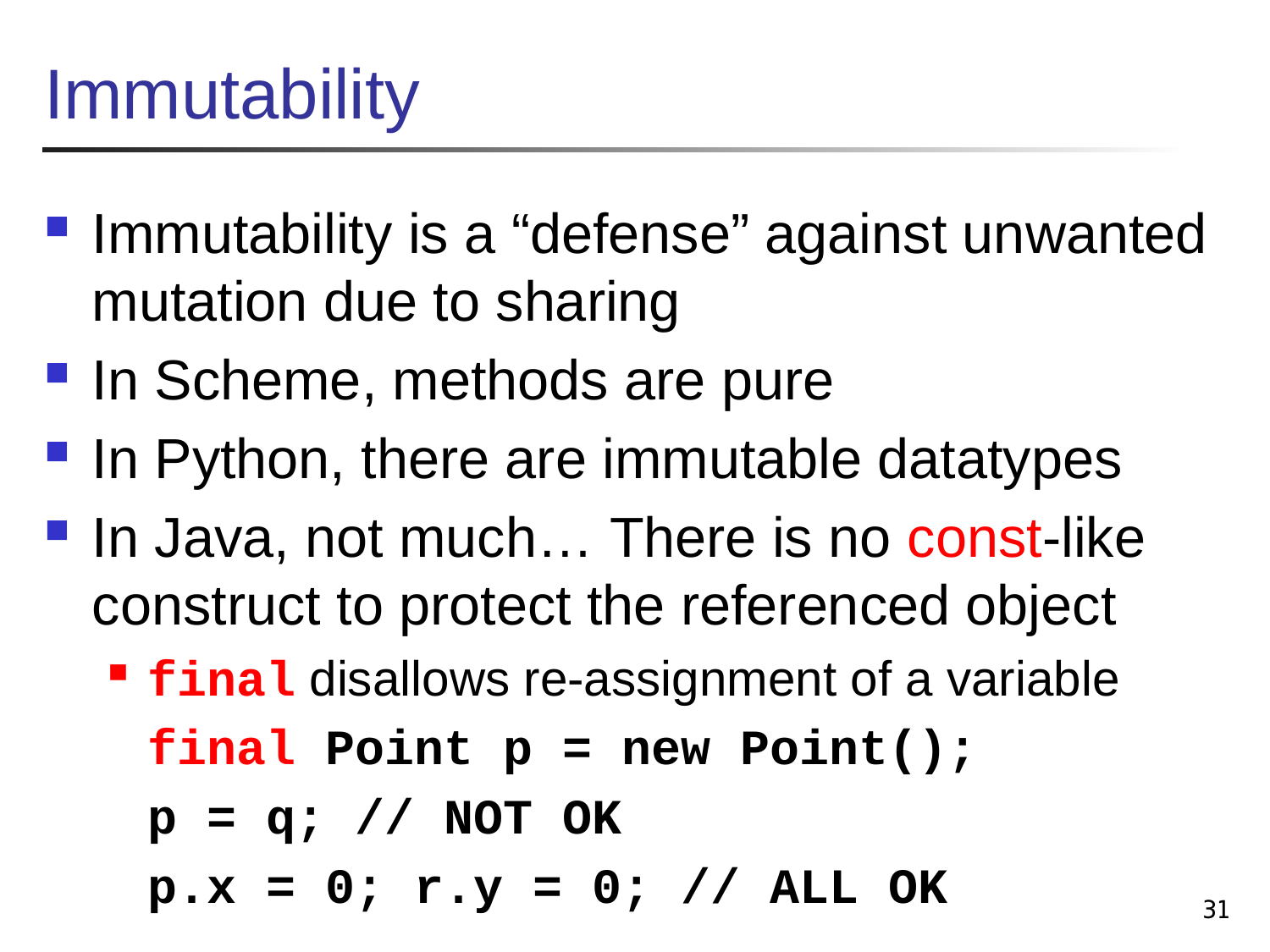

# Immutability
Immutability is a “defense” against unwanted mutation due to sharing
In Scheme, methods are pure
In Python, there are immutable datatypes
In Java, not much… There is no const-like construct to protect the referenced object
final disallows re-assignment of a variable
	final Point p = new Point();
	p = q; // NOT OK
	p.x = 0; r.y = 0; // ALL OK
31